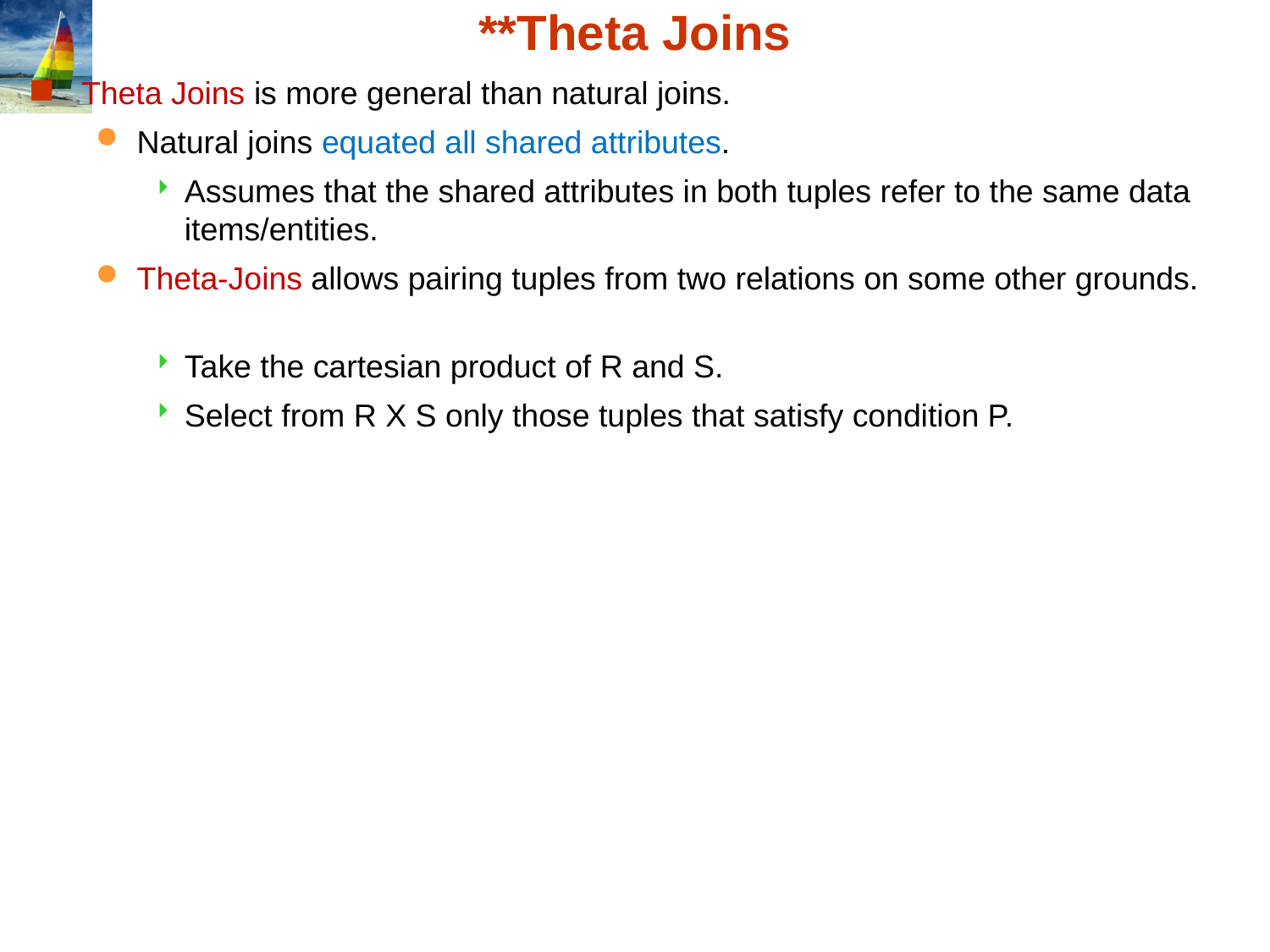

# **Theta Joins
Theta Joins is more general than natural joins.
Natural joins equated all shared attributes.
Assumes that the shared attributes in both tuples refer to the same data items/entities.
Theta-Joins allows pairing tuples from two relations on some other grounds.

Take the cartesian product of R and S.
Select from R X S only those tuples that satisfy condition P.